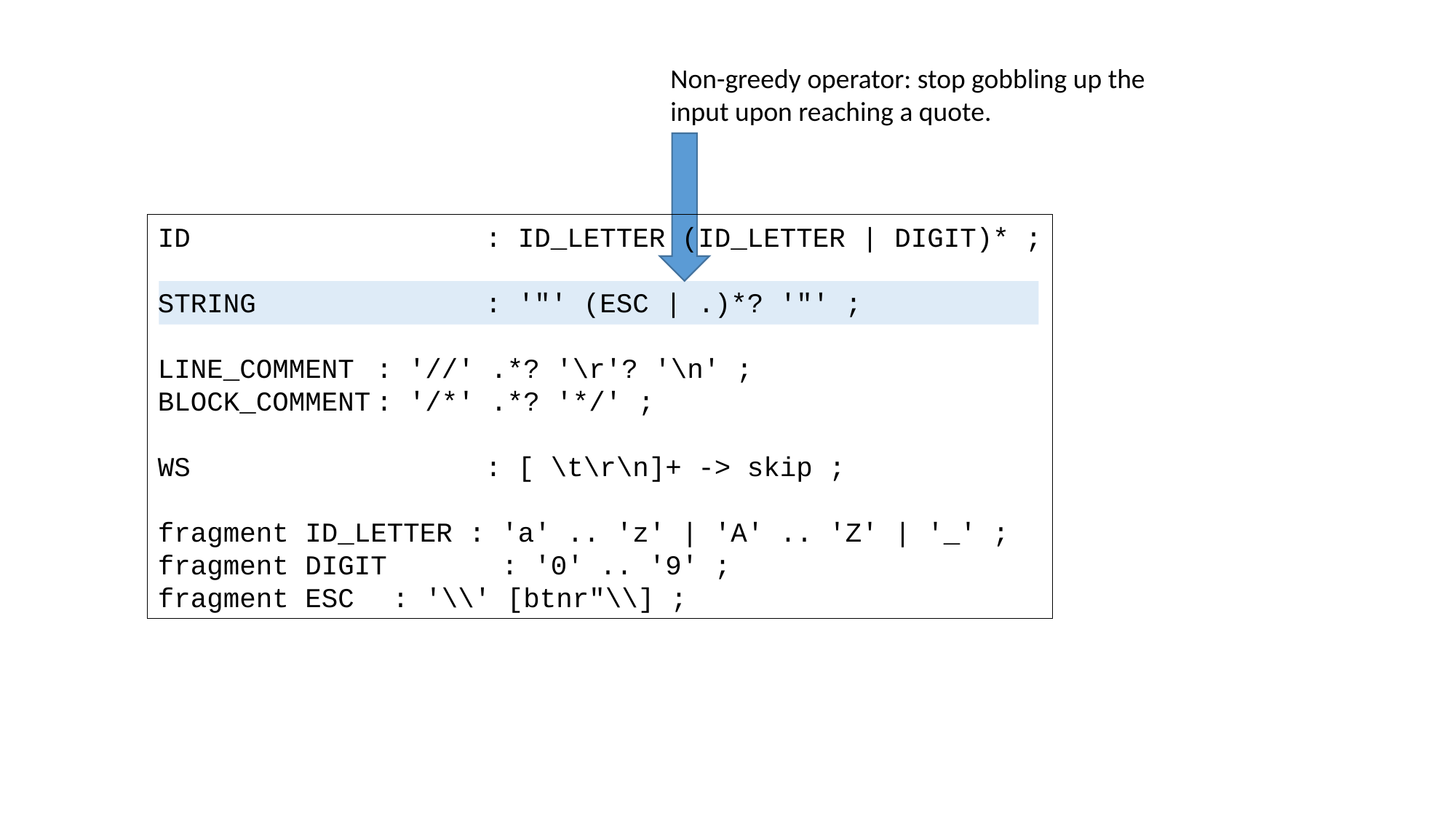

Non-greedy operator: stop gobbling up the input upon reaching a quote.

ID			: ID_LETTER (ID_LETTER | DIGIT)* ;

STRING 		: '"' (ESC | .)*? '"' ;

LINE_COMMENT 	: '//' .*? '\r'? '\n' ;
BLOCK_COMMENT	: '/*' .*? '*/' ;

WS  			: [ \t\r\n]+ -> skip ;

fragment ID_LETTER : 'a' .. 'z' | 'A' .. 'Z' | '_' ;
fragment DIGIT 	 : '0' .. '9' ;
fragment ESC 	 : '\\' [btnr"\\] ;